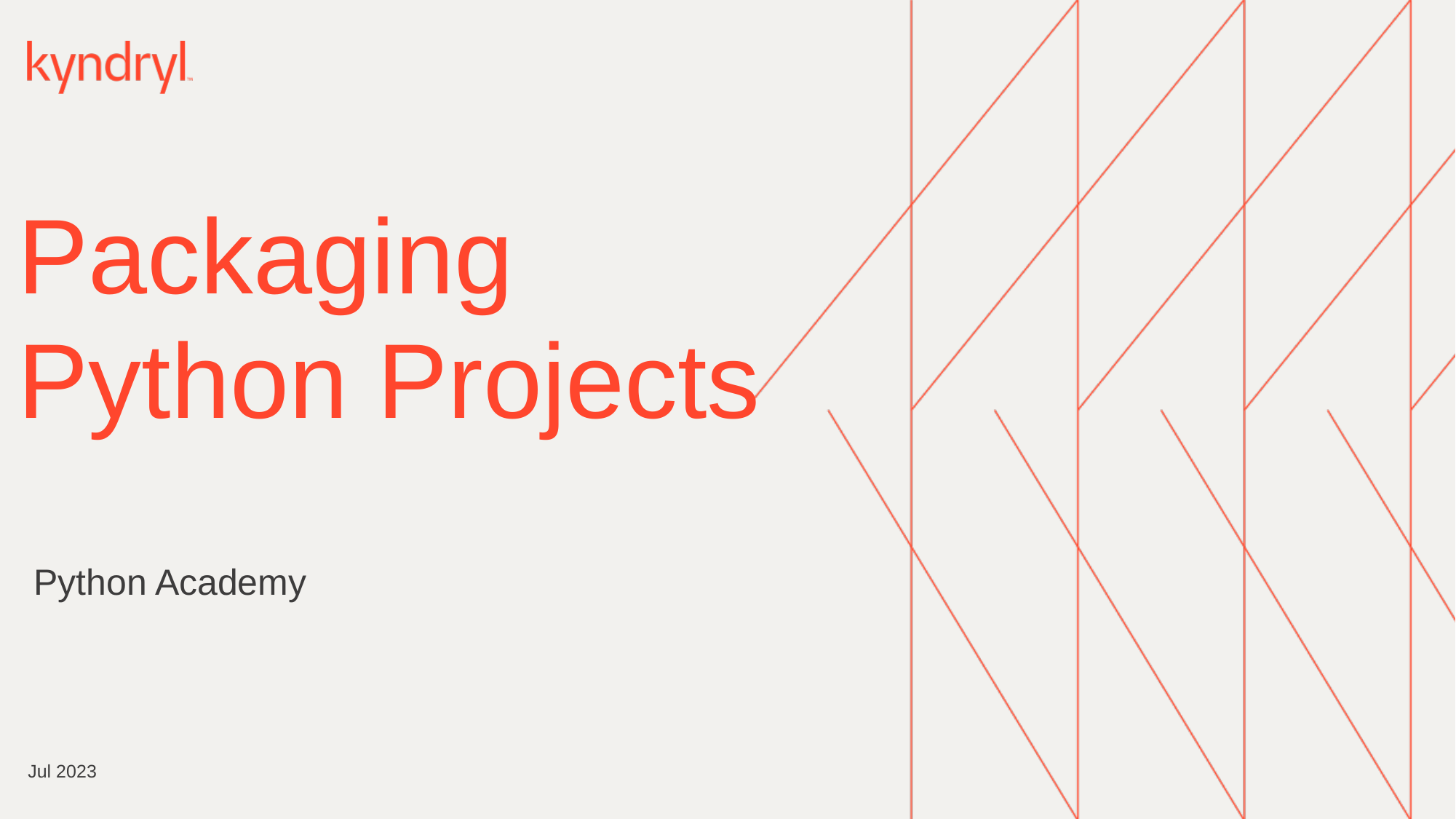

Packaging Python Projects
Python Academy
Jul 2023